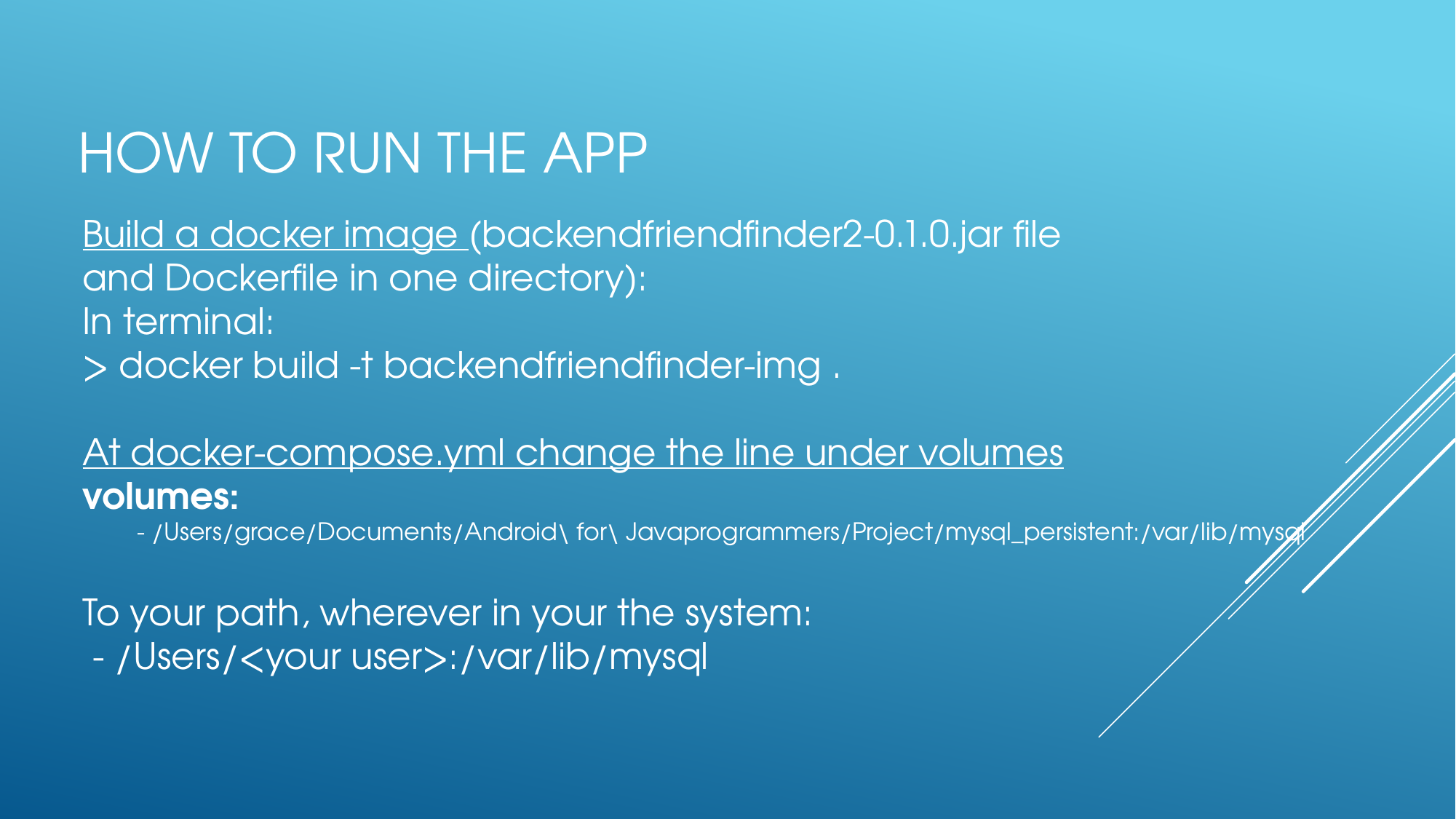

# How to run the app
Build a docker image (backendfriendfinder2-0.1.0.jar file
and Dockerfile in one directory):
In terminal:
> docker build -t backendfriendfinder-img .

At docker-compose.yml change the line under volumes
volumes:
  - /Users/grace/Documents/Android\ for\ Javaprogrammers/Project/mysql_persistent:/var/lib/mysql

To your path, wherever in your the system:
 - /Users/<your user>:/var/lib/mysql